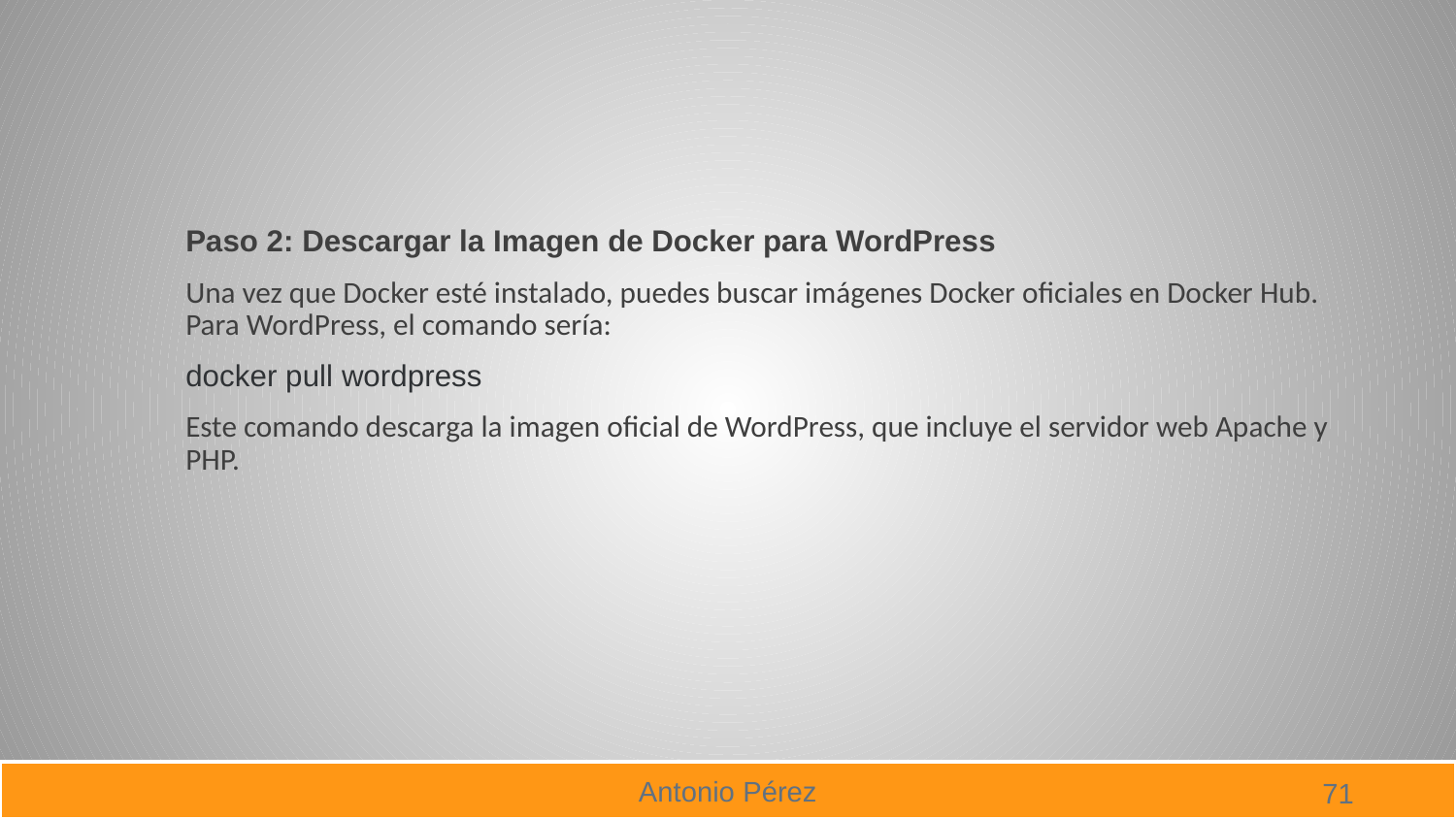

#
Paso 2: Descargar la Imagen de Docker para WordPress
Una vez que Docker esté instalado, puedes buscar imágenes Docker oficiales en Docker Hub. Para WordPress, el comando sería:
docker pull wordpress
Este comando descarga la imagen oficial de WordPress, que incluye el servidor web Apache y PHP.